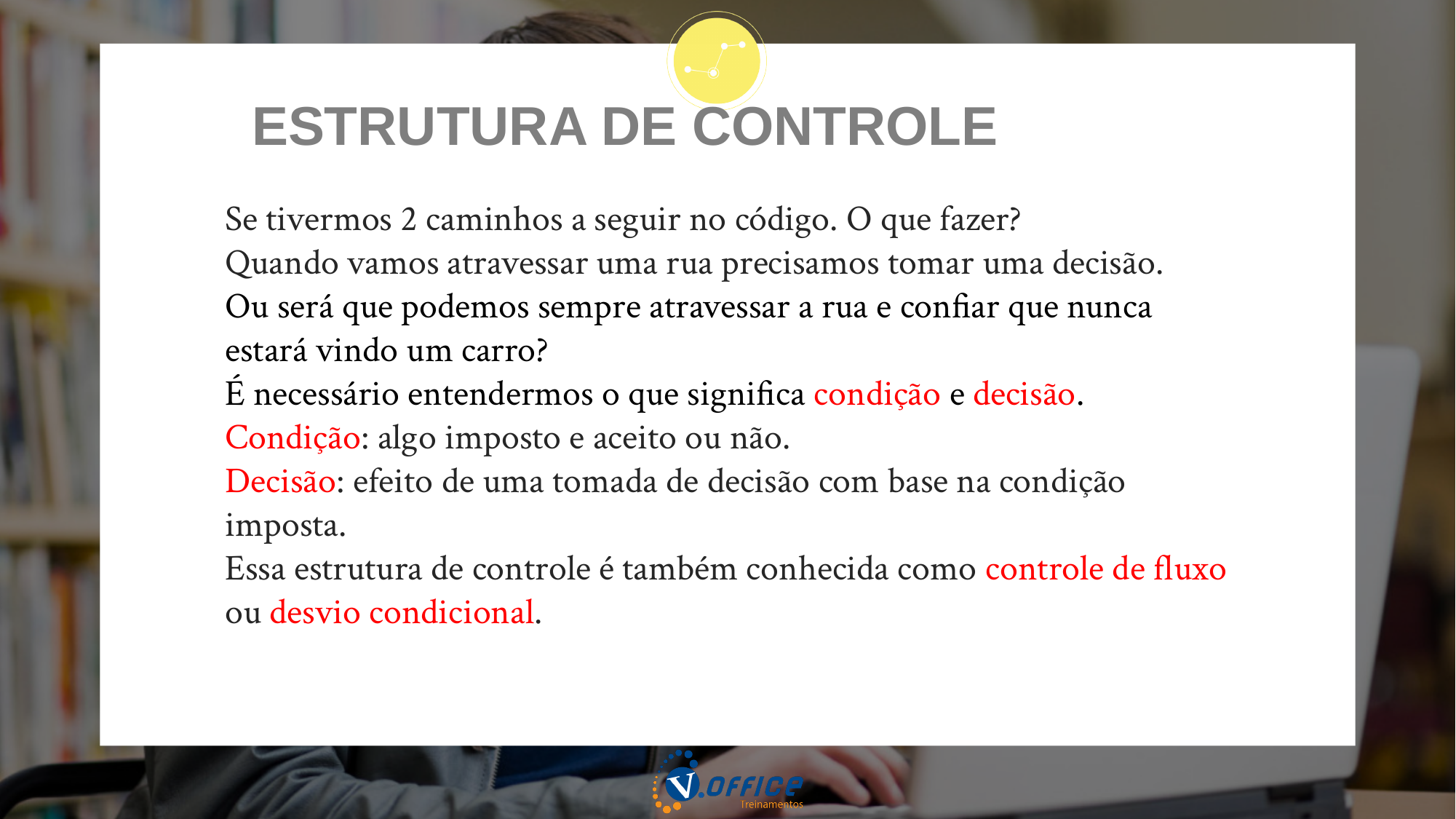

# ESTRUTURA DE CONTROLE
Se tivermos 2 caminhos a seguir no código. O que fazer?
Quando vamos atravessar uma rua precisamos tomar uma decisão.
Ou será que podemos sempre atravessar a rua e confiar que nunca estará vindo um carro?
É necessário entendermos o que significa condição e decisão.
Condição: algo imposto e aceito ou não.
Decisão: efeito de uma tomada de decisão com base na condição imposta.
Essa estrutura de controle é também conhecida como controle de fluxo ou desvio condicional.